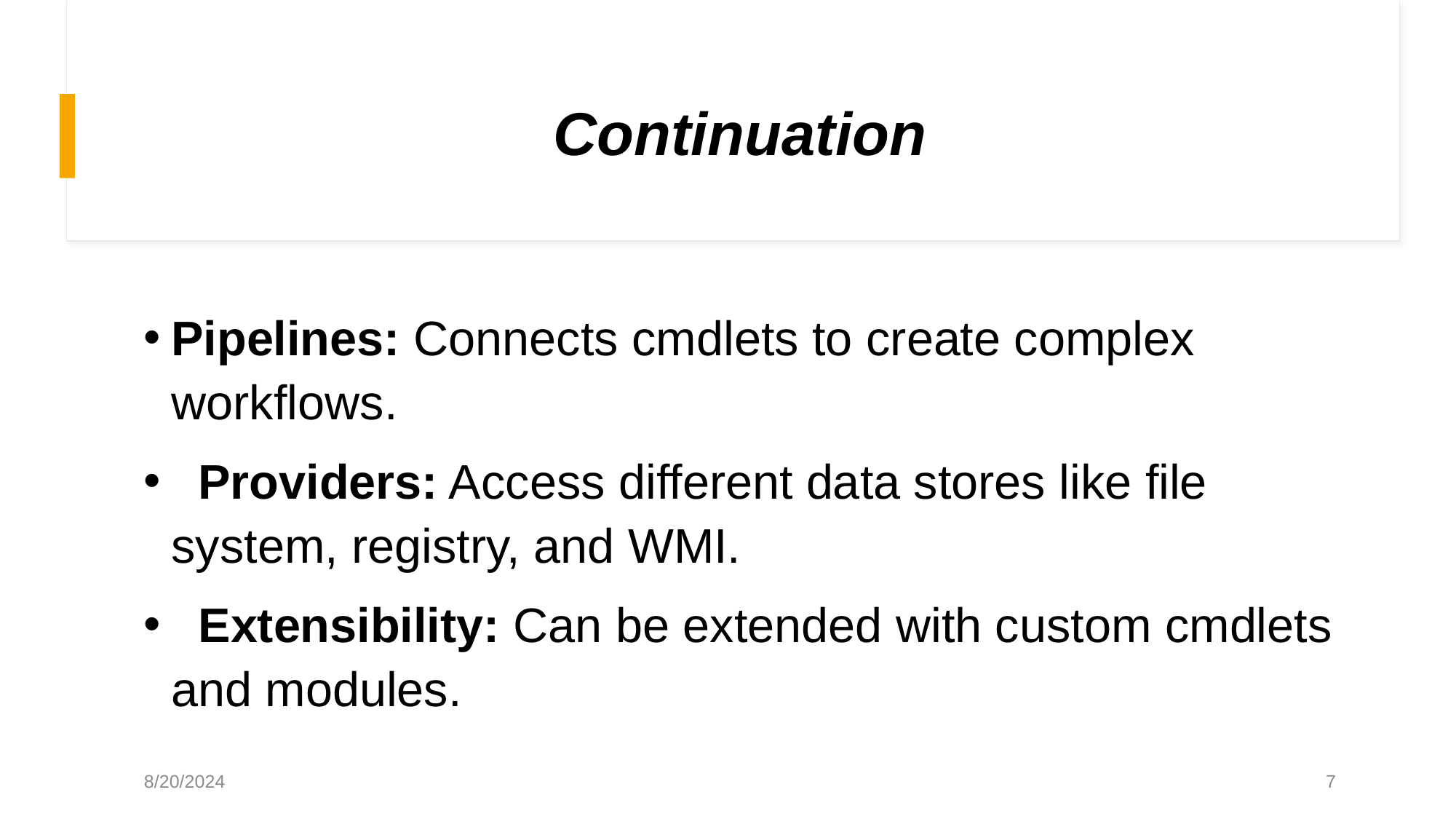

# Continuation
Pipelines: Connects cmdlets to create complex workflows.
  Providers: Access different data stores like file system, registry, and WMI.
  Extensibility: Can be extended with custom cmdlets and modules.
8/20/2024

7